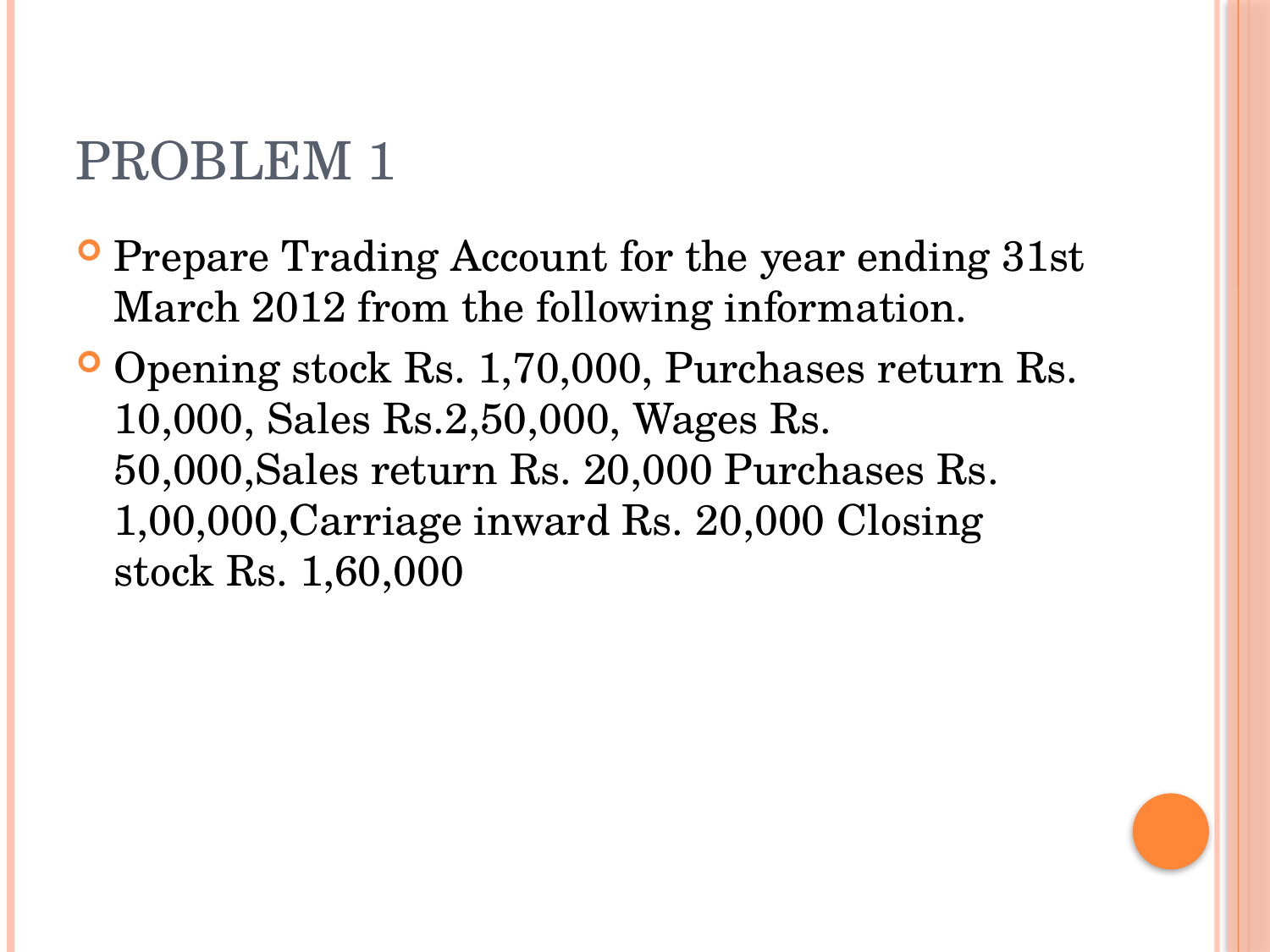

# Problem 1
Prepare Trading Account for the year ending 31st March 2012 from the following information.
Opening stock Rs. 1,70,000, Purchases return Rs. 10,000, Sales Rs.2,50,000, Wages Rs. 50,000,Sales return Rs. 20,000 Purchases Rs. 1,00,000,Carriage inward Rs. 20,000 Closing stock Rs. 1,60,000